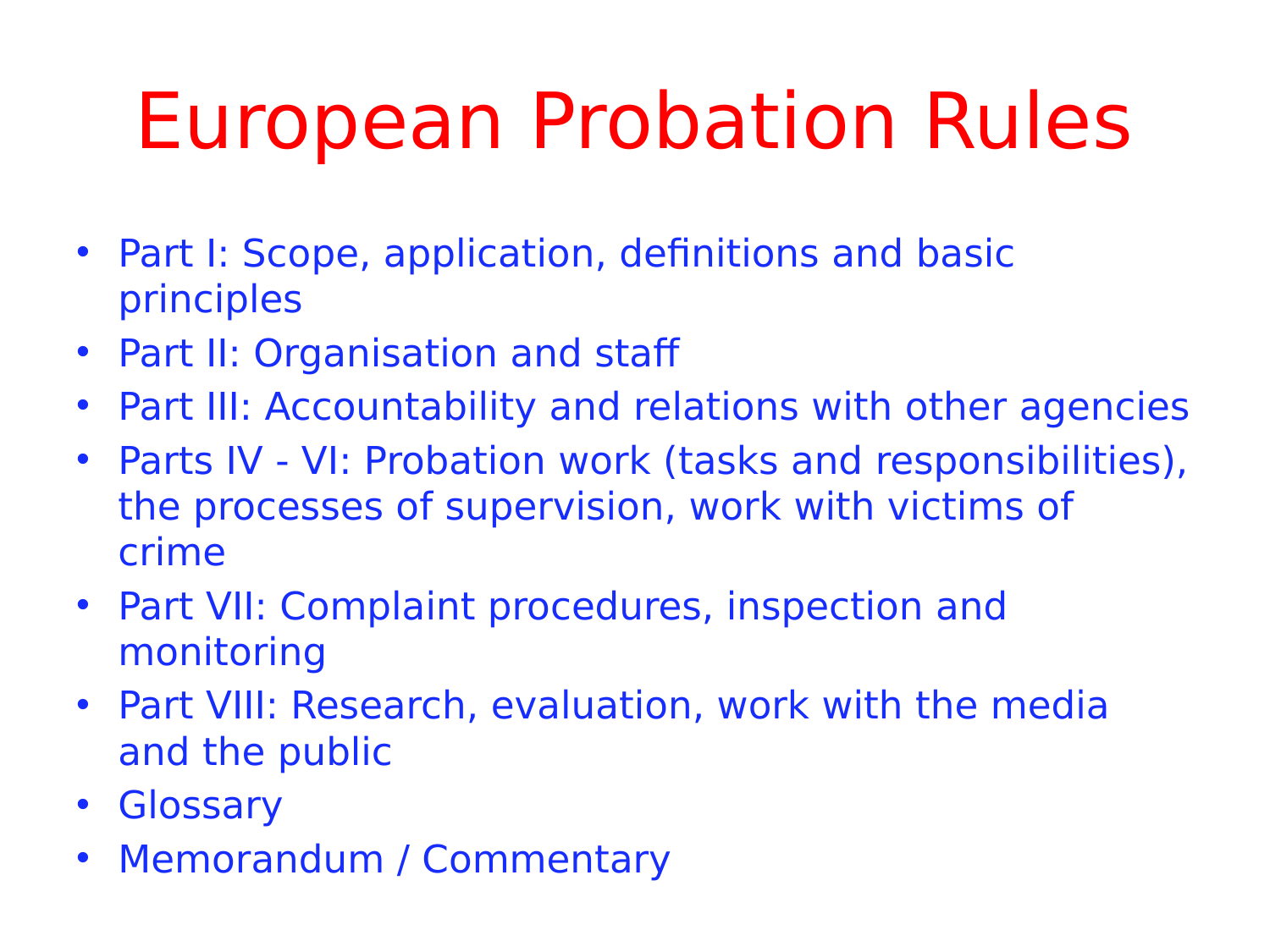

# European Probation Rules
Part I: Scope, application, definitions and basic principles
Part II: Organisation and staff
Part III: Accountability and relations with other agencies
Parts IV - VI: Probation work (tasks and responsibilities), the processes of supervision, work with victims of crime
Part VII: Complaint procedures, inspection and monitoring
Part VIII: Research, evaluation, work with the media and the public
Glossary
Memorandum / Commentary